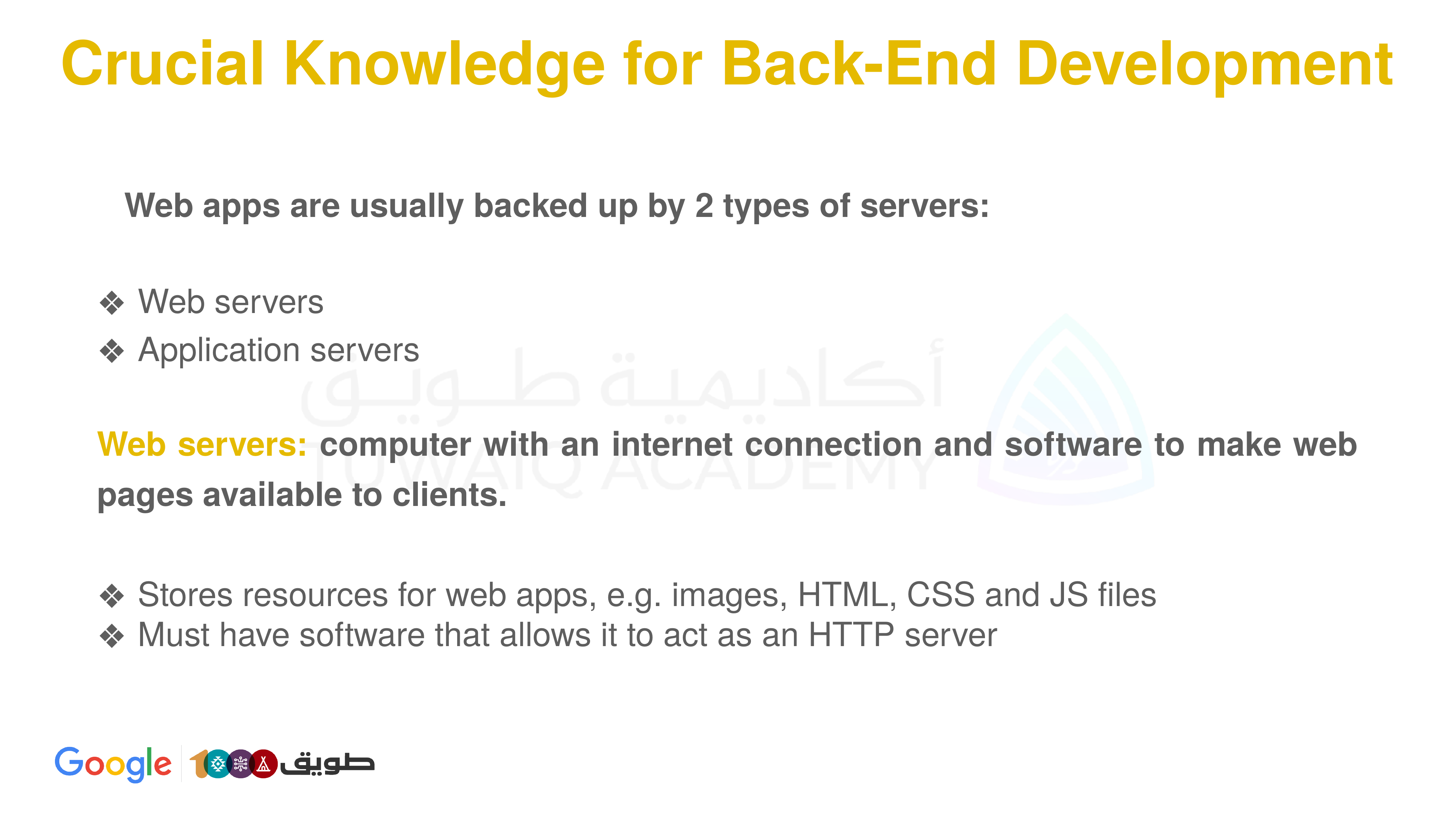

Crucial Knowledge for Back-End Development
Web apps are usually backed up by 2 types of servers:

Web servers
Application servers

Web servers: computer with an internet connection and software to make web pages available to clients.

Stores resources for web apps, e.g. images, HTML, CSS and JS files
Must have software that allows it to act as an HTTP server